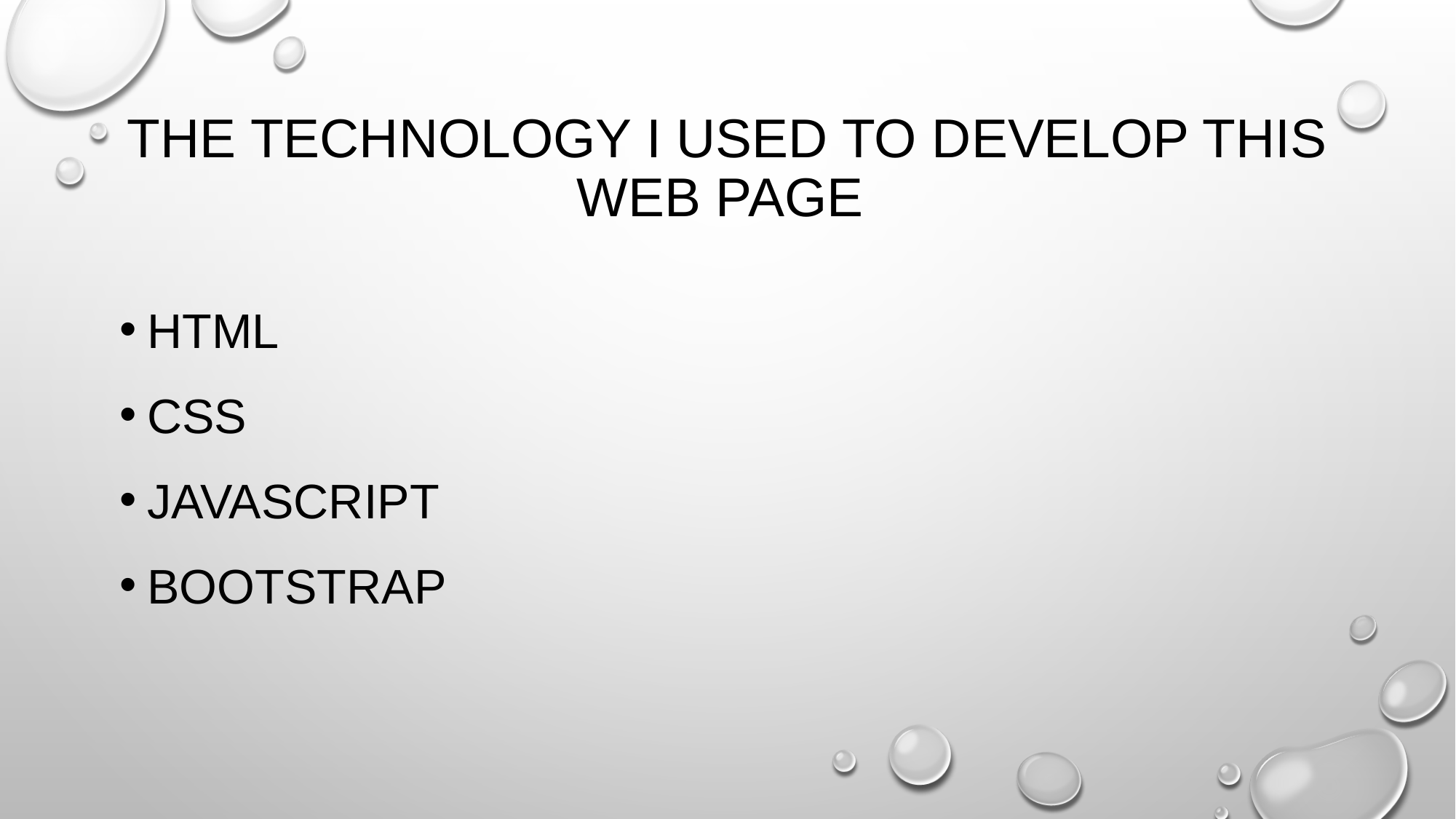

# The technology I used to develop this web page
Html
Css
JavaScript
Bootstrap